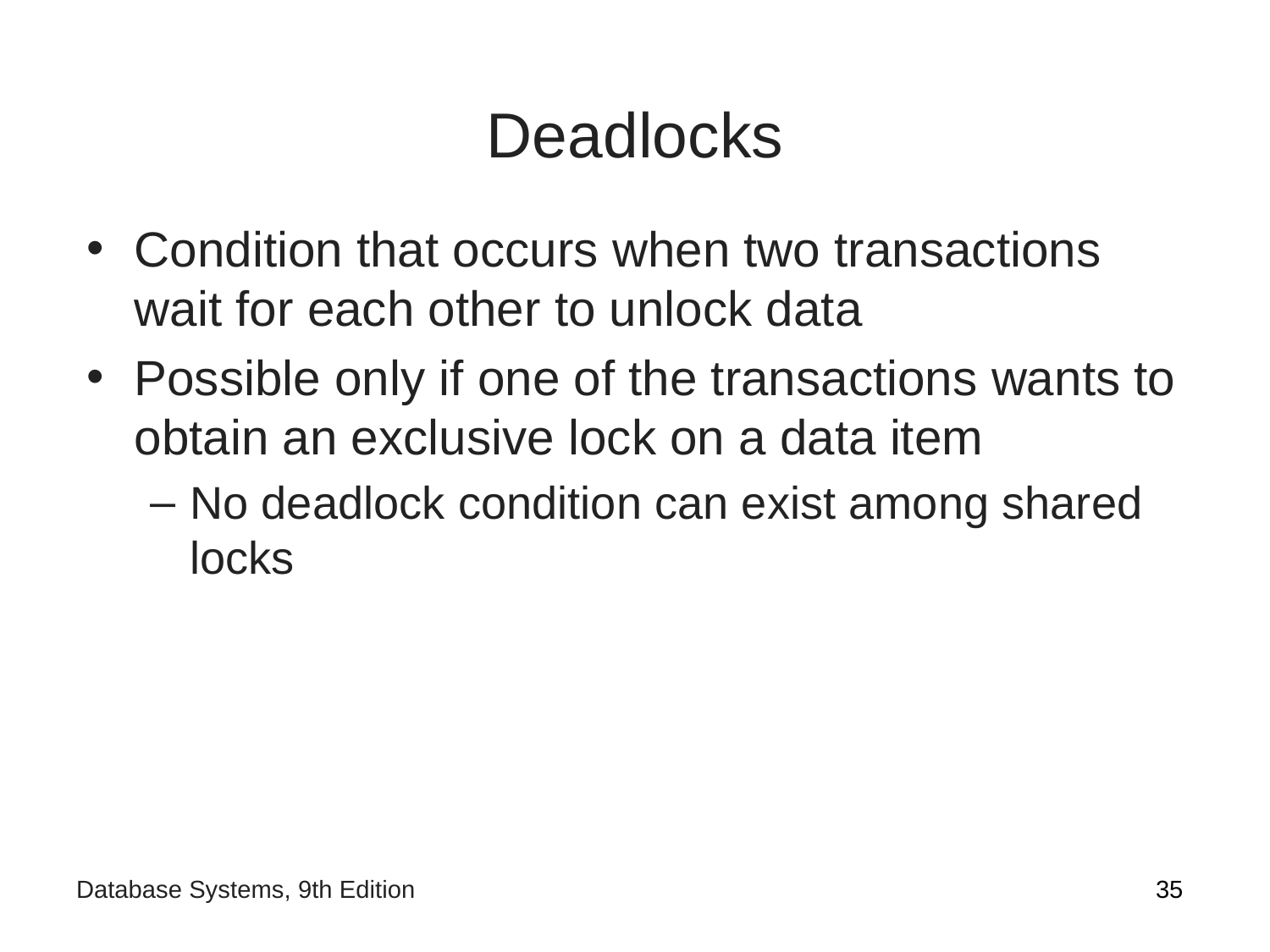

# Deadlocks
Condition that occurs when two transactions wait for each other to unlock data
Possible only if one of the transactions wants to obtain an exclusive lock on a data item
No deadlock condition can exist among shared locks
35
Database Systems, 9th Edition